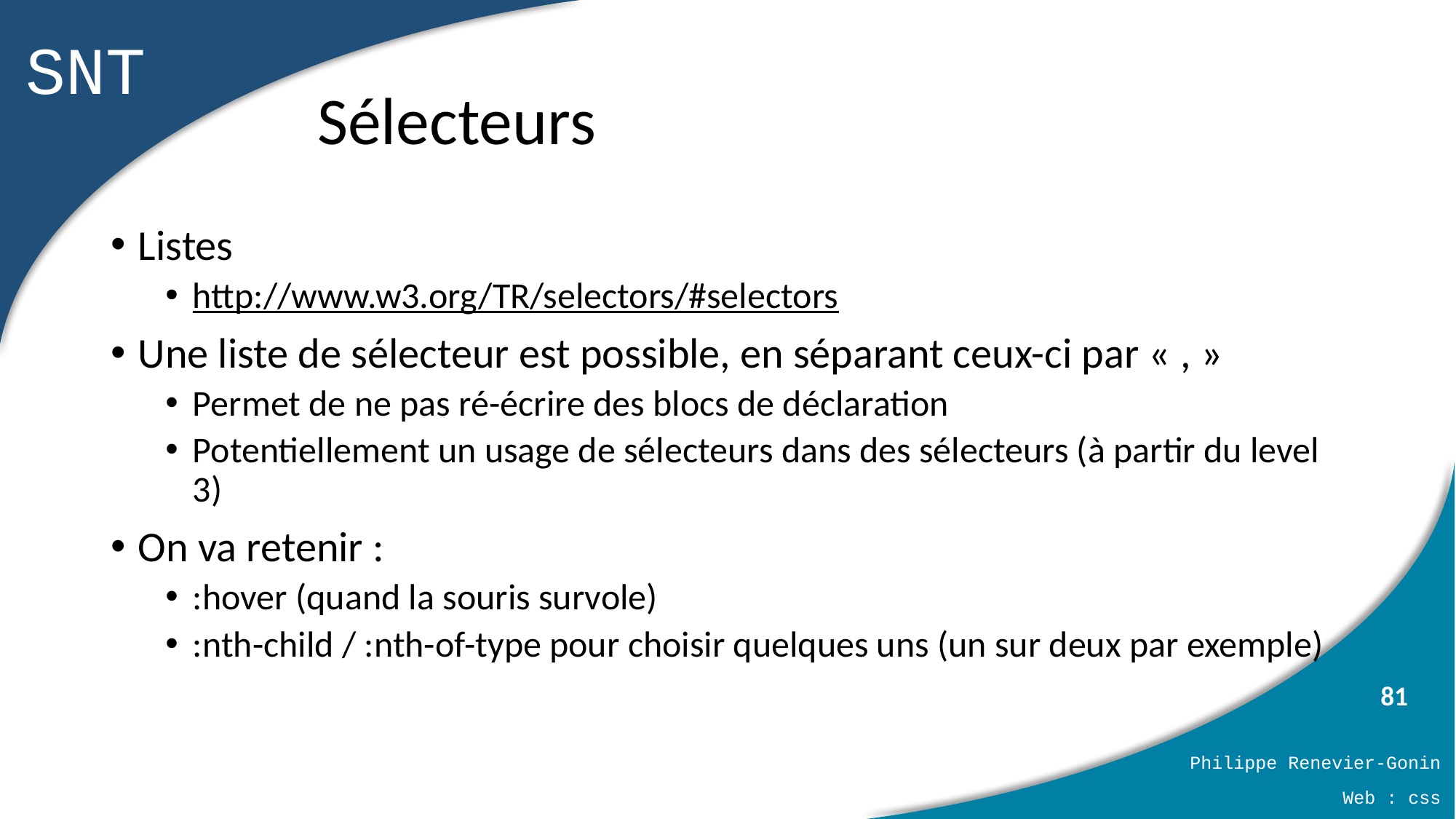

# Sélecteurs
Listes
http://www.w3.org/TR/selectors/#selectors
Une liste de sélecteur est possible, en séparant ceux-ci par « , »
Permet de ne pas ré-écrire des blocs de déclaration
Potentiellement un usage de sélecteurs dans des sélecteurs (à partir du level 3)
On va retenir :
:hover (quand la souris survole)
:nth-child / :nth-of-type pour choisir quelques uns (un sur deux par exemple)